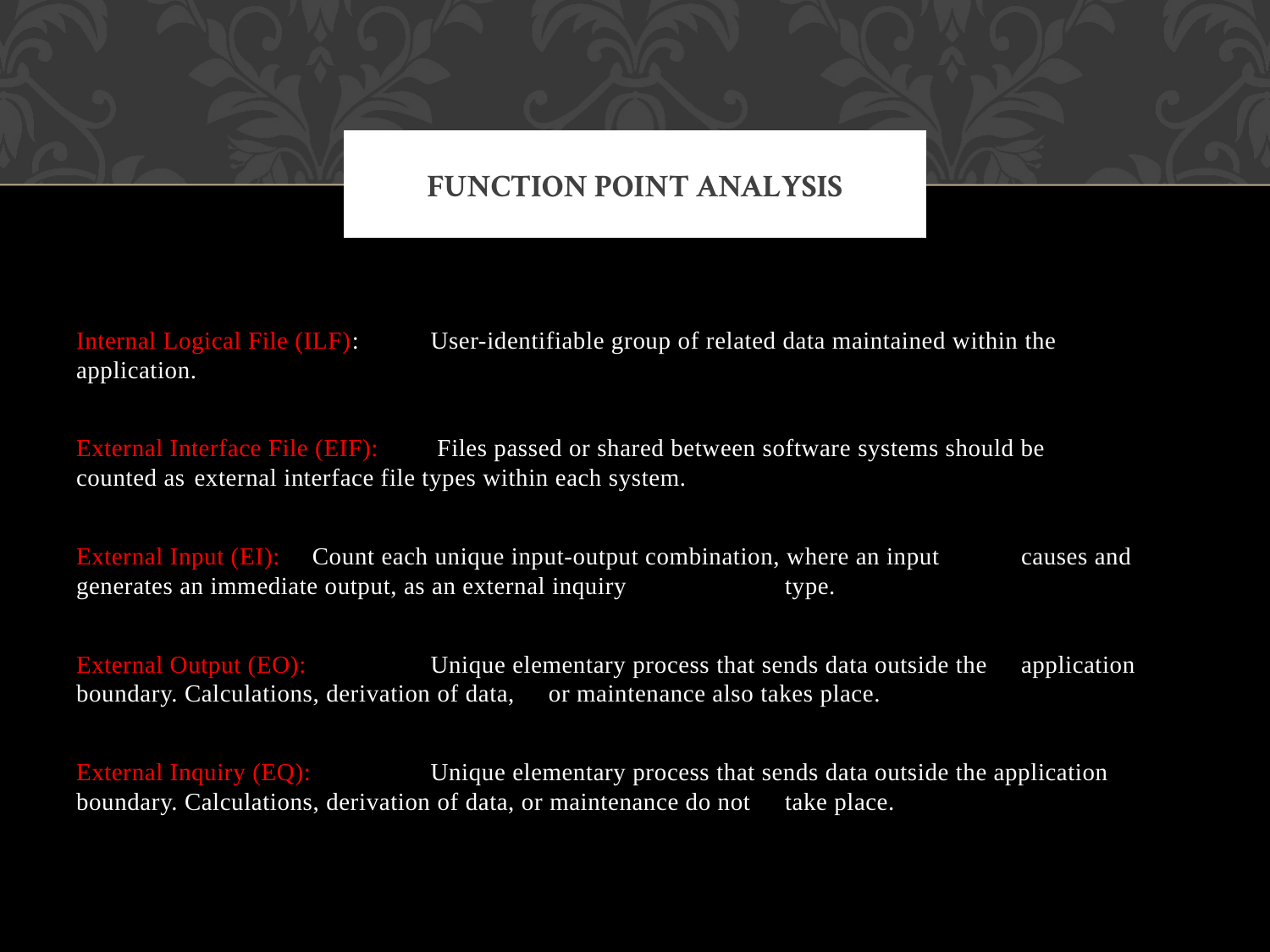

# Function Point Analysis

Internal Logical File (ILF): 	User-identifiable group of related data maintained within the 			application.

External Interface File (EIF):	 Files passed or shared between software systems should be 				counted as 	external interface file types within each system.

External Input (EI): 		Count each unique input-output combination, where an input 			causes and generates an immediate output, as an external inquiry 			type.

External Output (EO): 		Unique elementary process that sends data outside the 				application boundary. Calculations, derivation of data, 				or maintenance also takes place.

External Inquiry (EQ): 		Unique elementary process that sends data outside the application 			boundary. Calculations, derivation of data, or maintenance do not 			take place.